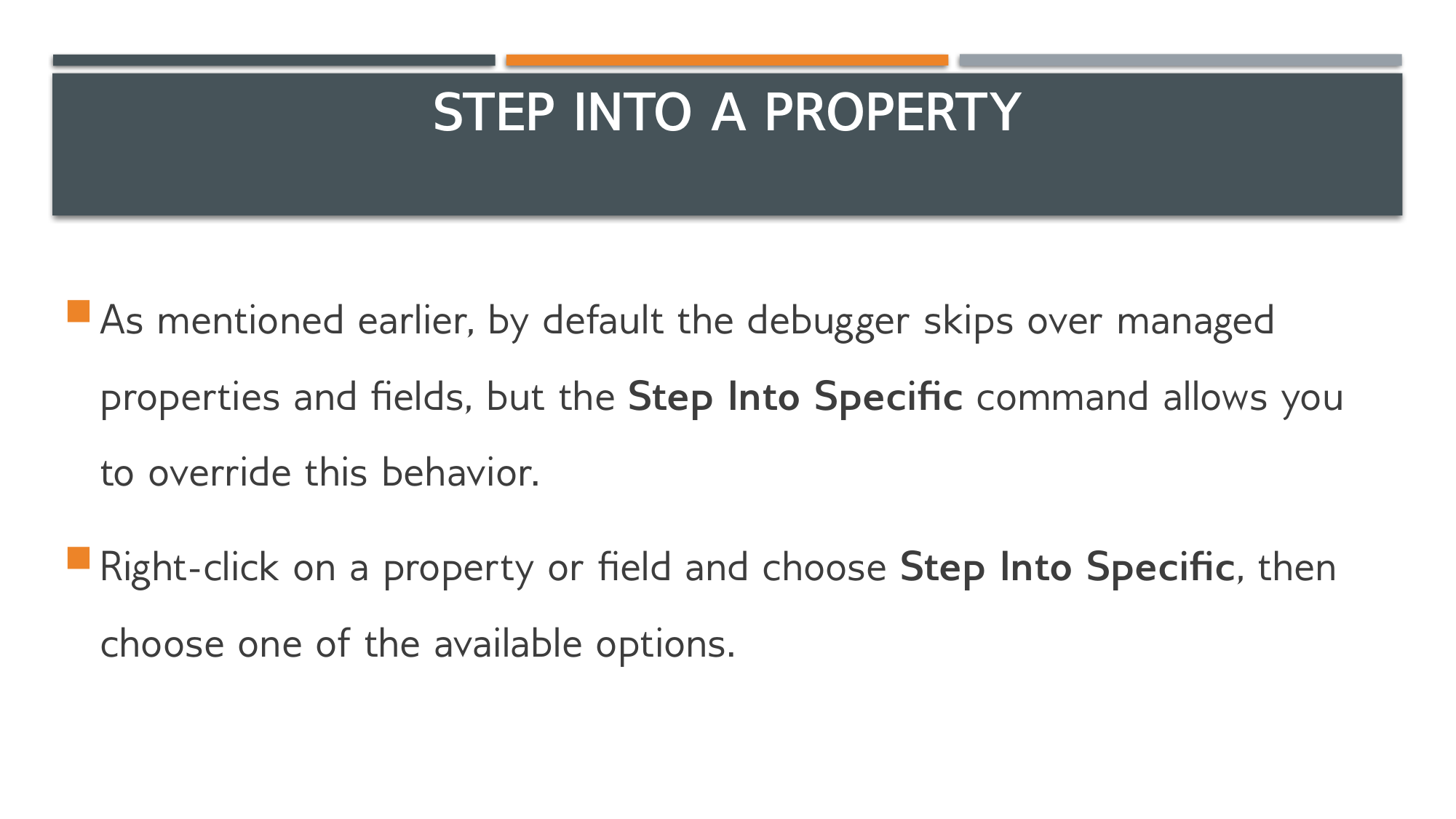

# Step into a property
As mentioned earlier, by default the debugger skips over managed properties and fields, but the Step Into Specific command allows you to override this behavior.
Right-click on a property or field and choose Step Into Specific, then choose one of the available options.